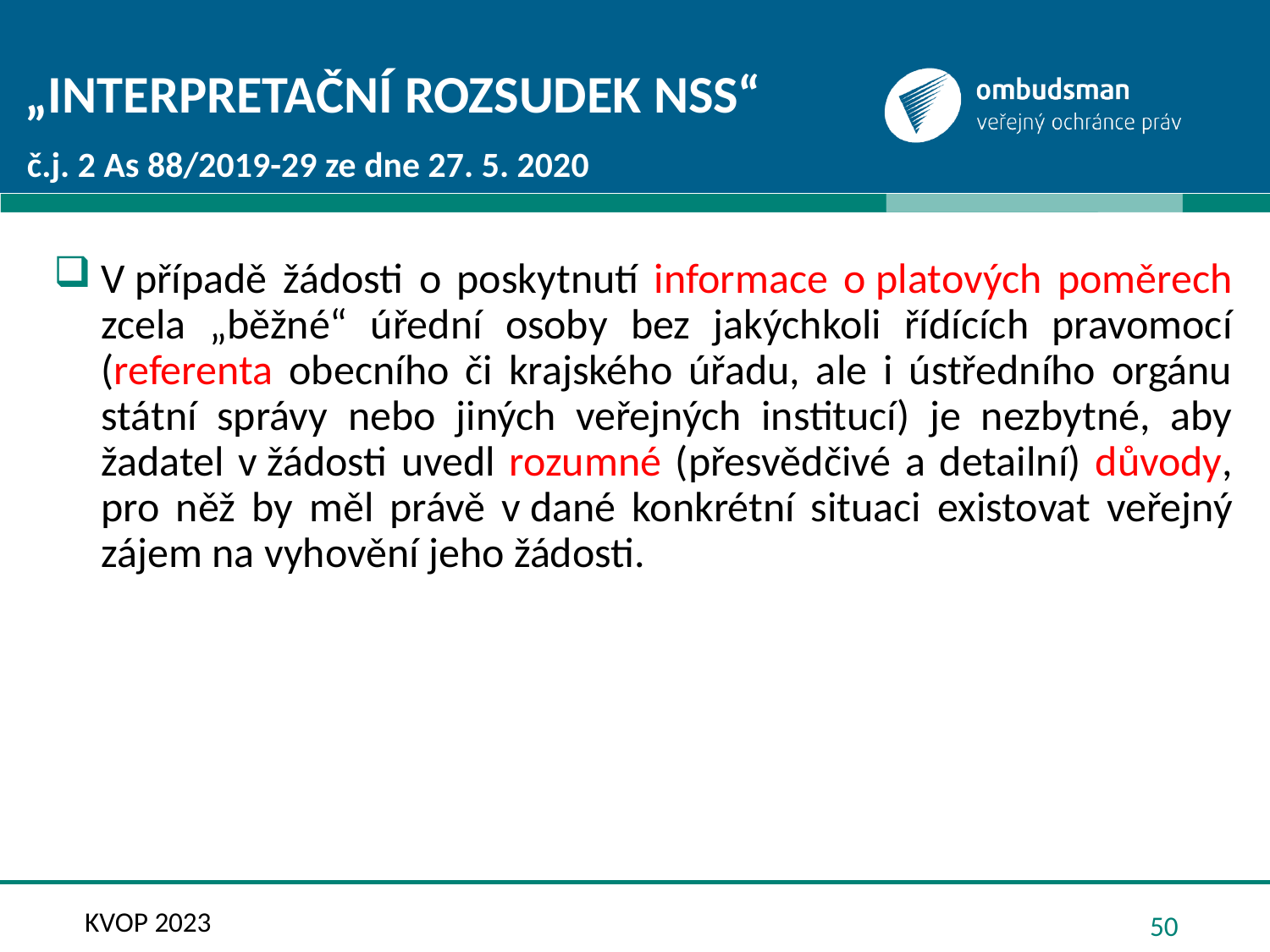

# „Interpretační rozsudek NSS“
č.j. 2 As 88/2019-29 ze dne 27. 5. 2020

V případě žádosti o poskytnutí informace o platových poměrech zcela „běžné“ úřední osoby bez jakýchkoli řídících pravomocí (referenta obecního či krajského úřadu, ale i ústředního orgánu státní správy nebo jiných veřejných institucí) je nezbytné, aby žadatel v žádosti uvedl rozumné (přesvědčivé a detailní) důvody, pro něž by měl právě v dané konkrétní situaci existovat veřejný zájem na vyhovění jeho žádosti.

50
KVOP 2023